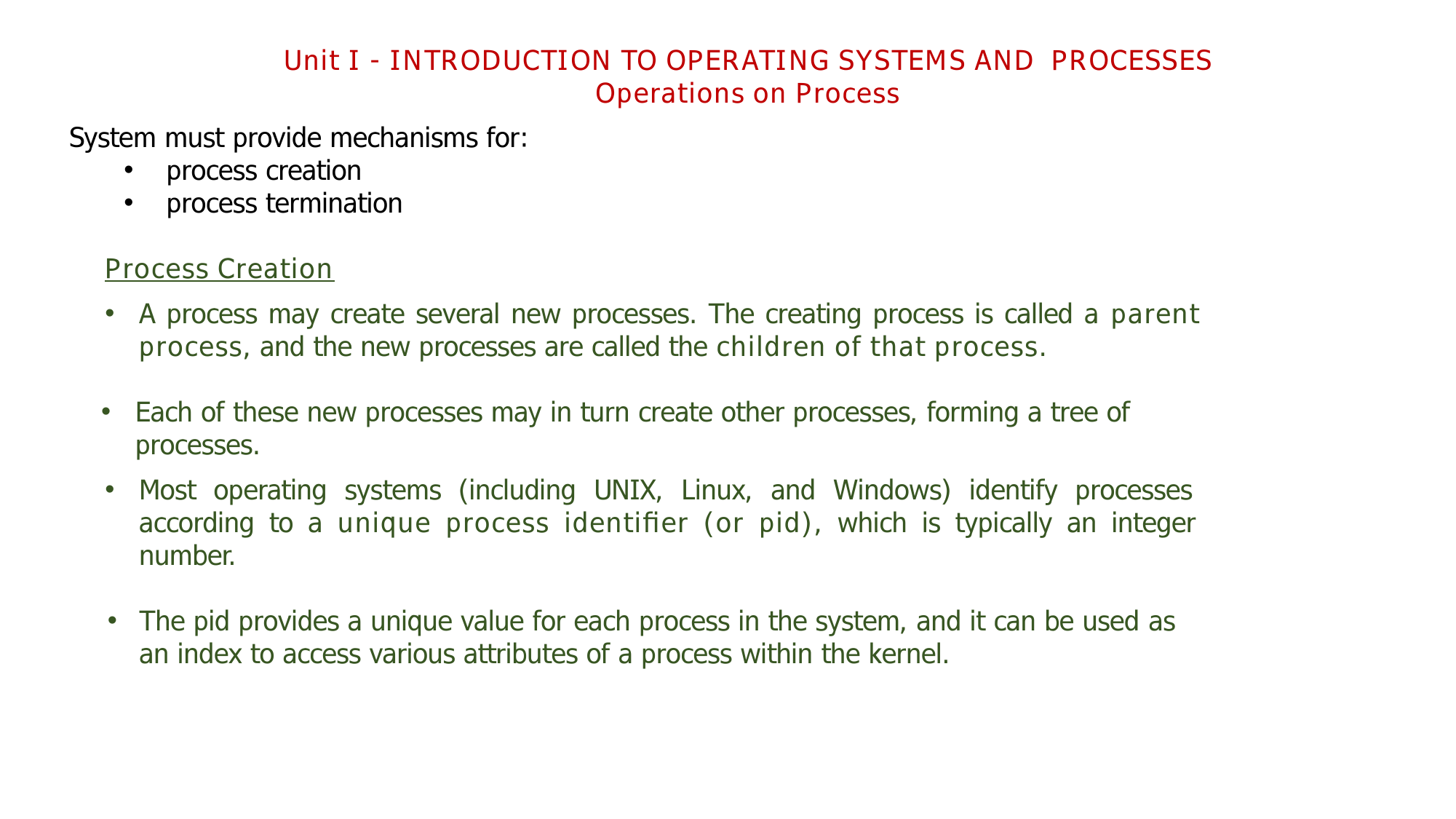

Unit I - INTRODUCTION TO OPERATING SYSTEMS AND  PROCESSES
Operations on Process
System must provide mechanisms for:
 process creation
 process termination

Process Creation
A process may create several new processes. The creating process is called a parent  process, and the new processes are called the children of that process.

Each of these new processes may in turn create other processes, forming a tree of processes.
Most operating systems (including UNIX, Linux, and Windows) identify processes  according to a unique process identifier (or pid), which is typically an integer  number.

The pid provides a unique value for each process in the system, and it can be used as an index to access various attributes of a process within the kernel.